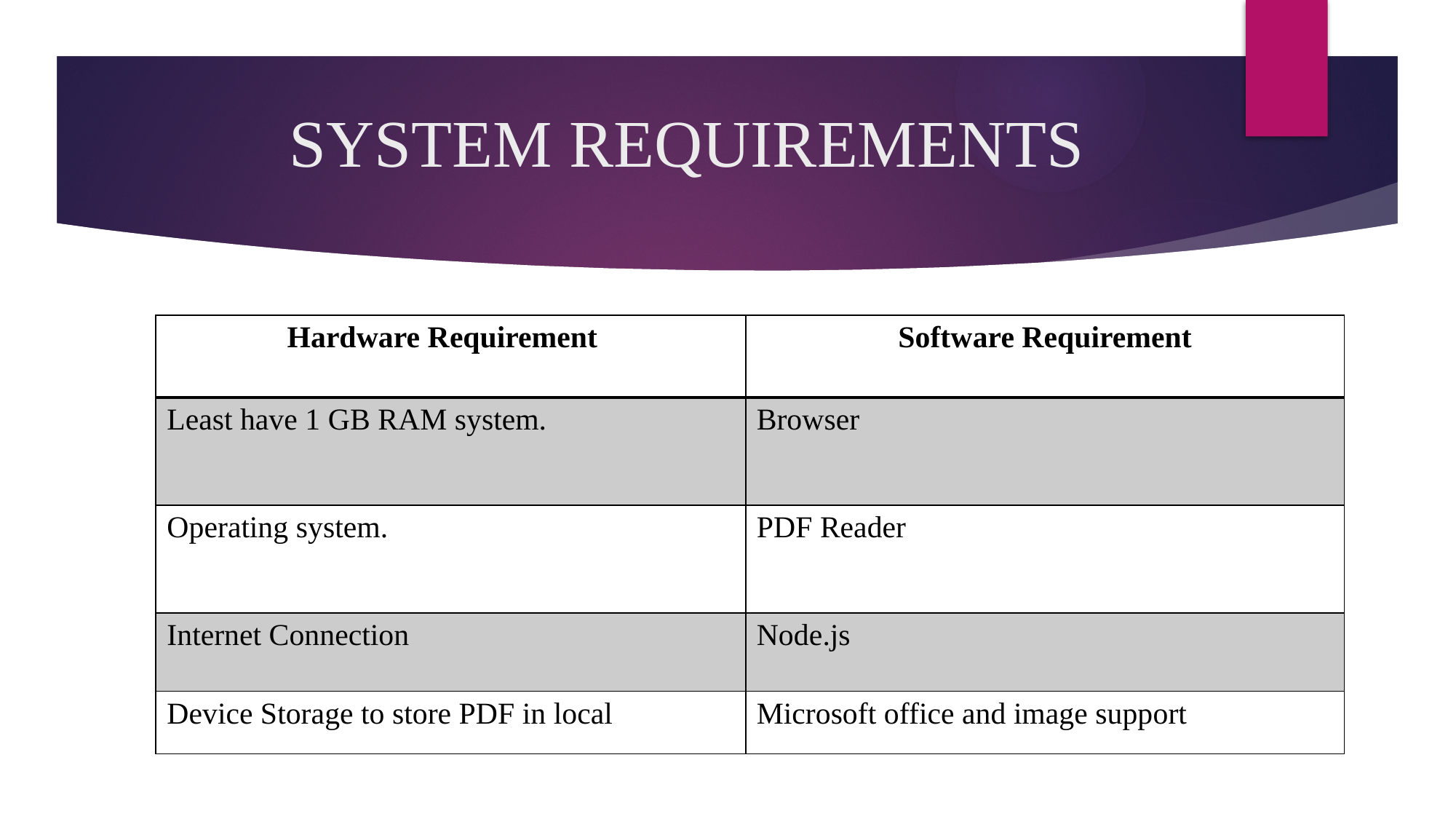

# SYSTEM REQUIREMENTS
| Hardware Requirement | Software Requirement |
| --- | --- |
| Least have 1 GB RAM system. | Browser |
| Operating system. | PDF Reader |
| Internet Connection | Node.js |
| Device Storage to store PDF in local | Microsoft office and image support |